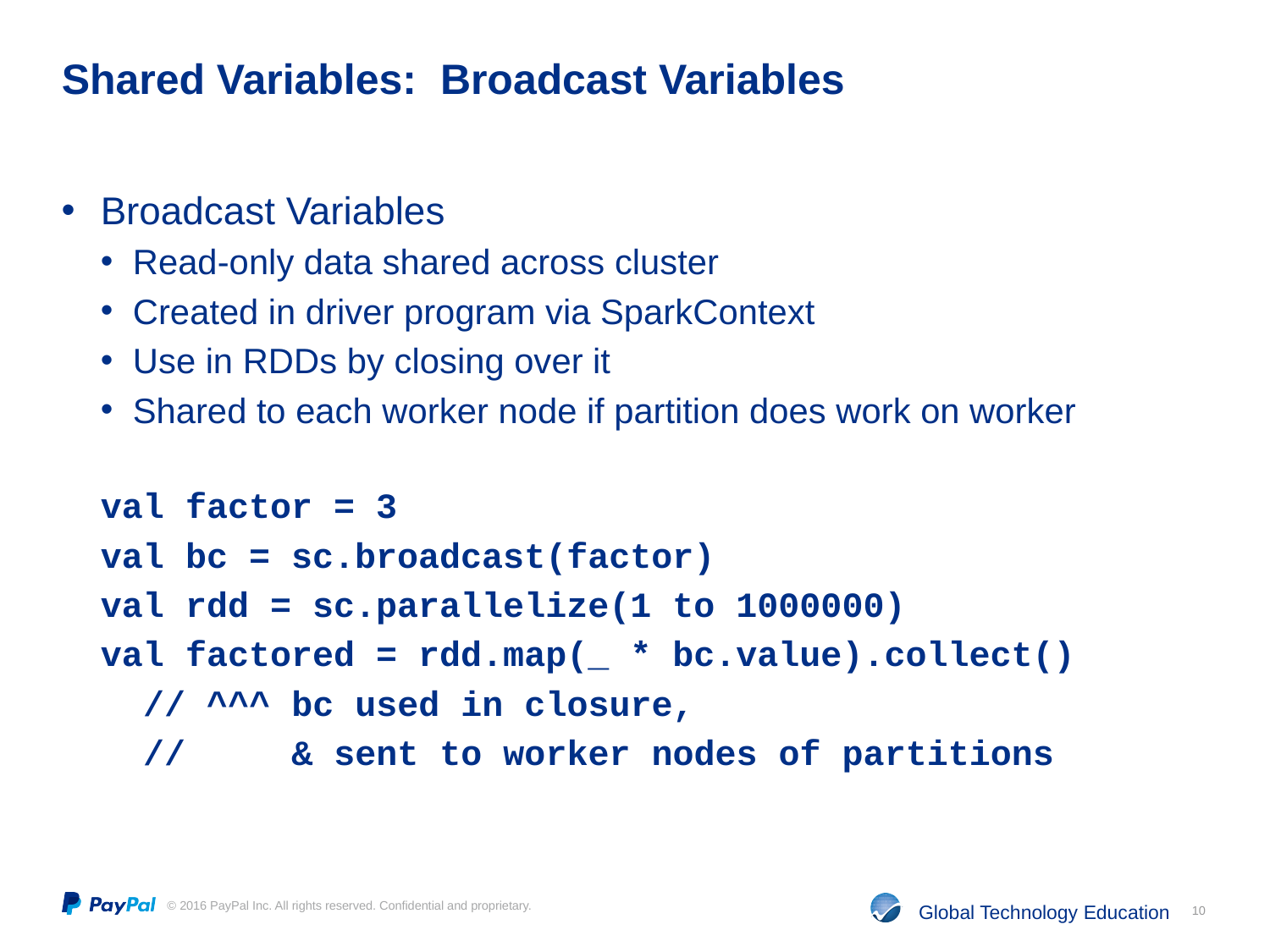

# Shared Variables:  Broadcast Variables
Broadcast Variables
Read-only data shared across cluster
Created in driver program via SparkContext
Use in RDDs by closing over it
Shared to each worker node if partition does work on worker

val factor = 3
val bc = sc.broadcast(factor)
val rdd = sc.parallelize(1 to 1000000)
val factored = rdd.map(_ * bc.value).collect()
  // ^^^ bc used in closure,
  //     & sent to worker nodes of partitions
10